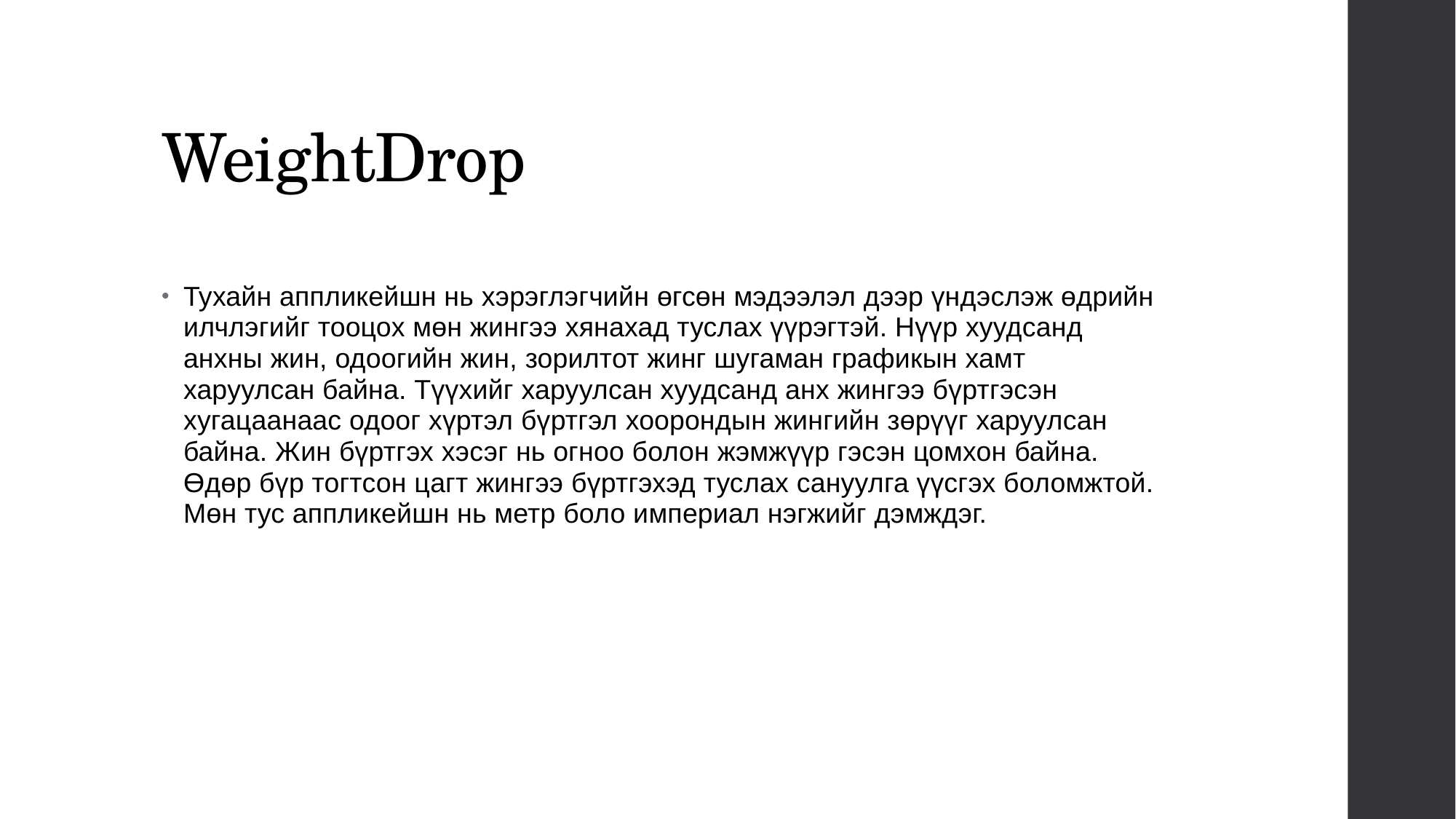

# WeightDrop

Тухайн аппликейшн нь хэрэглэгчийн өгсөн мэдээлэл дээр үндэслэж өдрийн илчлэгийг тооцох мөн жингээ хянахад туслах үүрэгтэй. Нүүр хуудсанд анхны жин, одоогийн жин, зорилтот жинг шугаман графикын хамт харуулсан байна. Түүхийг харуулсан хуудсанд анх жингээ бүртгэсэн хугацаанаас одоог хүртэл бүртгэл хоорондын жингийн зөрүүг харуулсан байна. Жин бүртгэх хэсэг нь огноо болон жэмжүүр гэсэн цомхон байна. Өдөр бүр тогтсон цагт жингээ бүртгэхэд туслах сануулга үүсгэх боломжтой. Мөн тус аппликейшн нь метр боло империал нэгжийг дэмждэг.